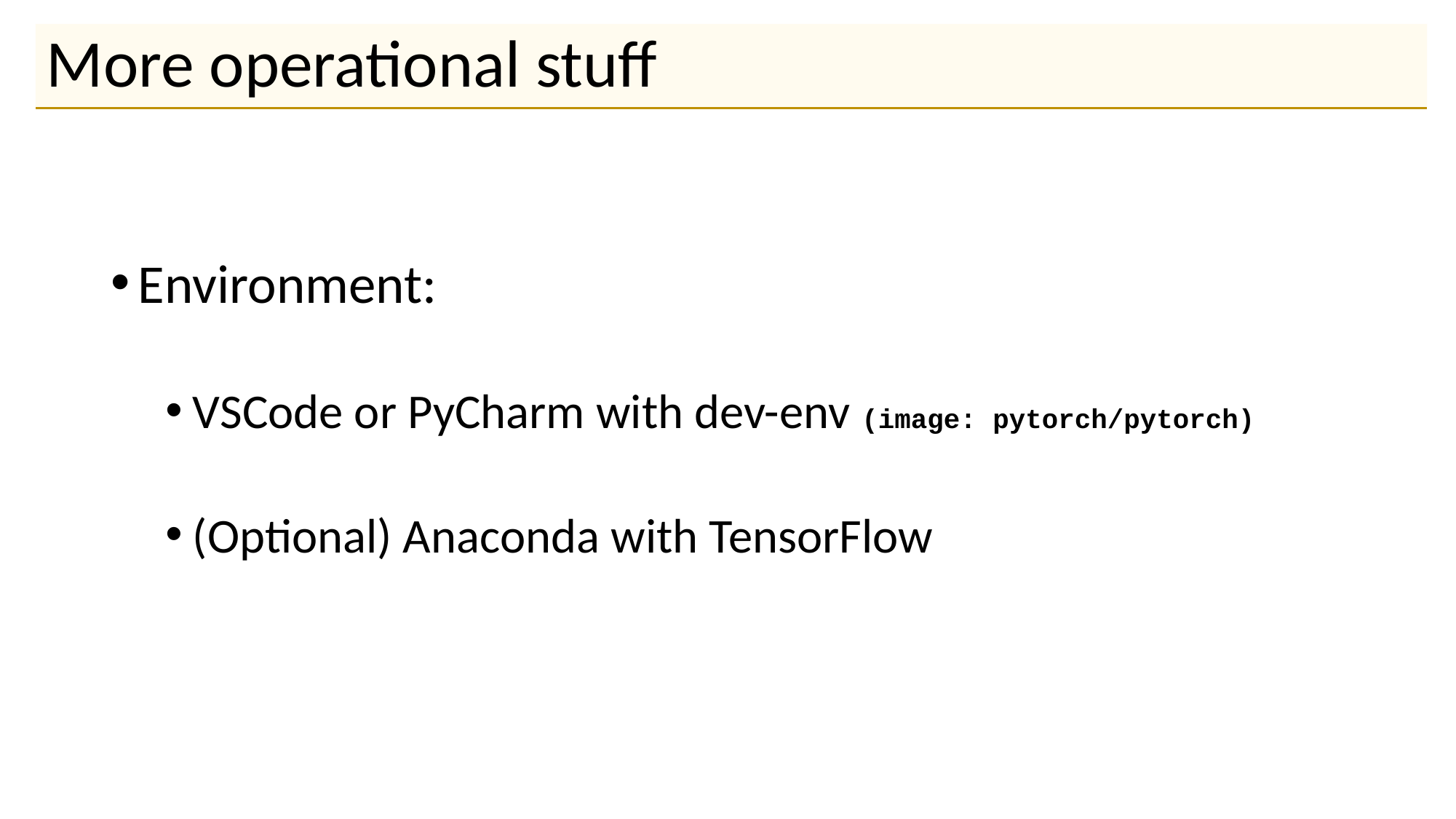

# More operational stuff
Environment:
VSCode or PyCharm with dev-env (image: pytorch/pytorch)
(Optional) Anaconda with TensorFlow